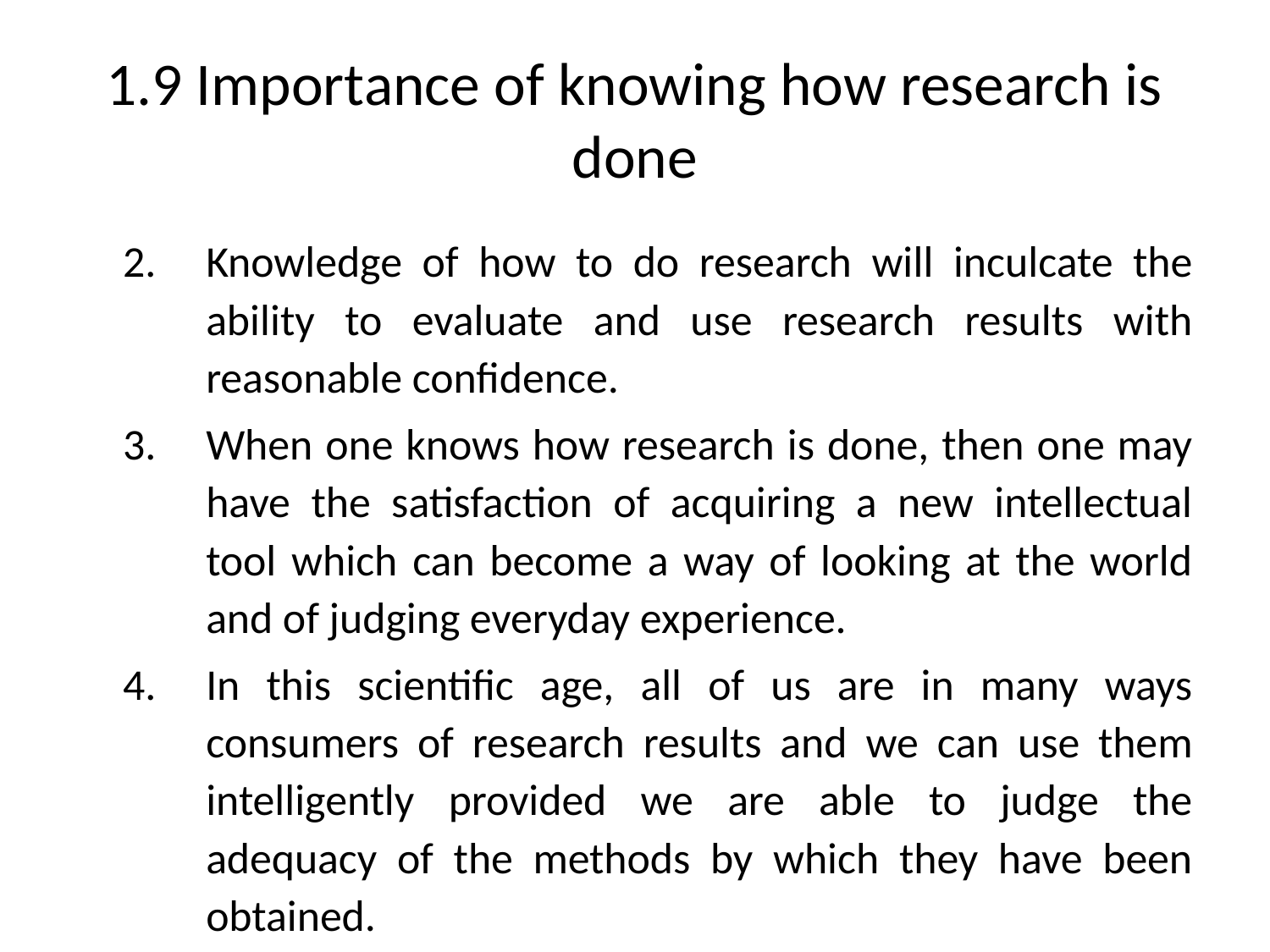

# 1.9 Importance of knowing how research is done
Knowledge of how to do research will inculcate the ability to evaluate and use research results with reasonable confidence.
When one knows how research is done, then one may have the satisfaction of acquiring a new intellectual tool which can become a way of looking at the world and of judging everyday experience.
In this scientific age, all of us are in many ways consumers of research results and we can use them intelligently provided we are able to judge the adequacy of the methods by which they have been obtained.